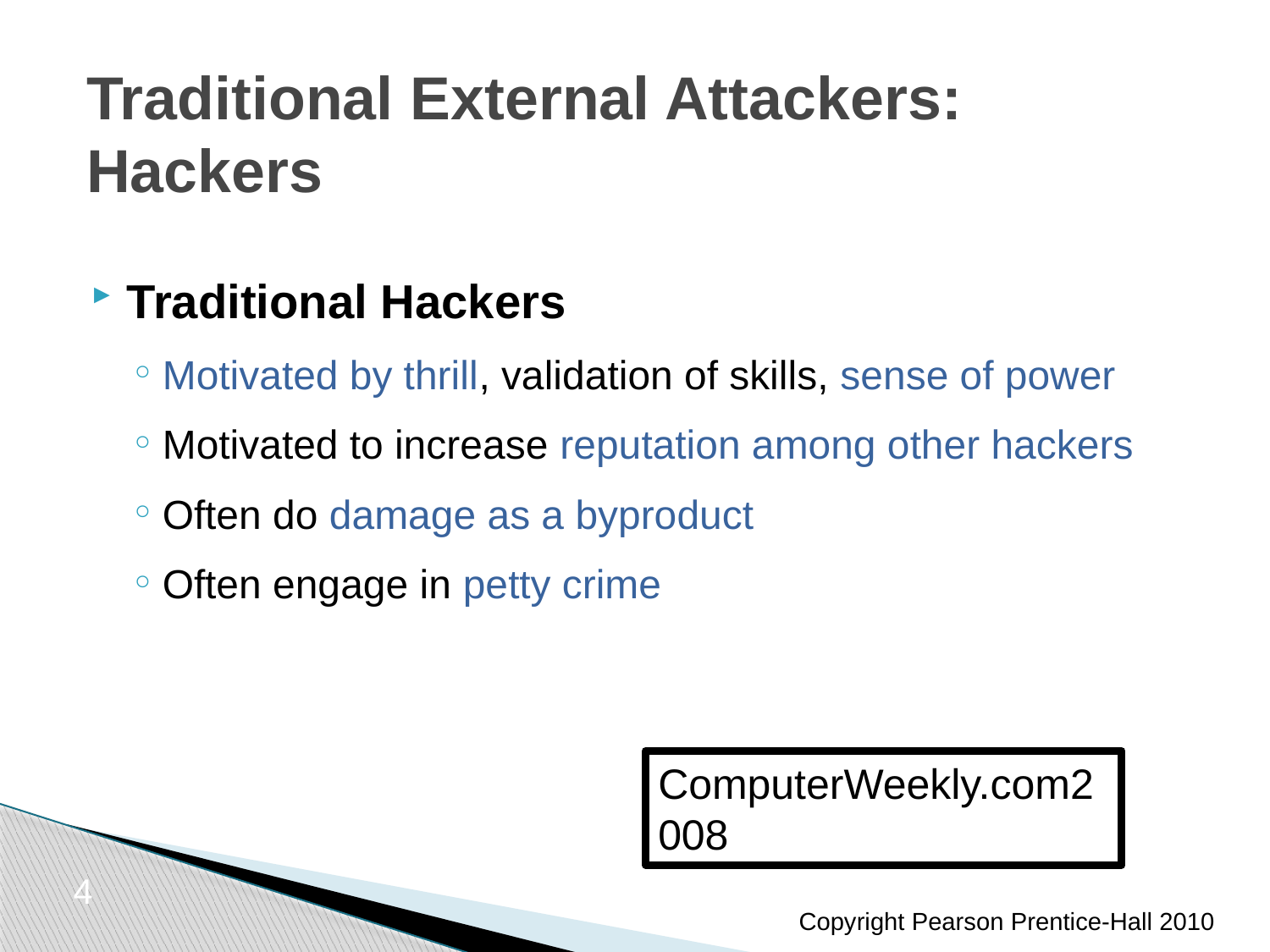

# Traditional External Attackers: Hackers
Traditional Hackers
Motivated by thrill, validation of skills, sense of power
Motivated to increase reputation among other hackers
Often do damage as a byproduct
Often engage in petty crime

ComputerWeekly.com2008
4
Copyright Pearson Prentice-Hall 2010